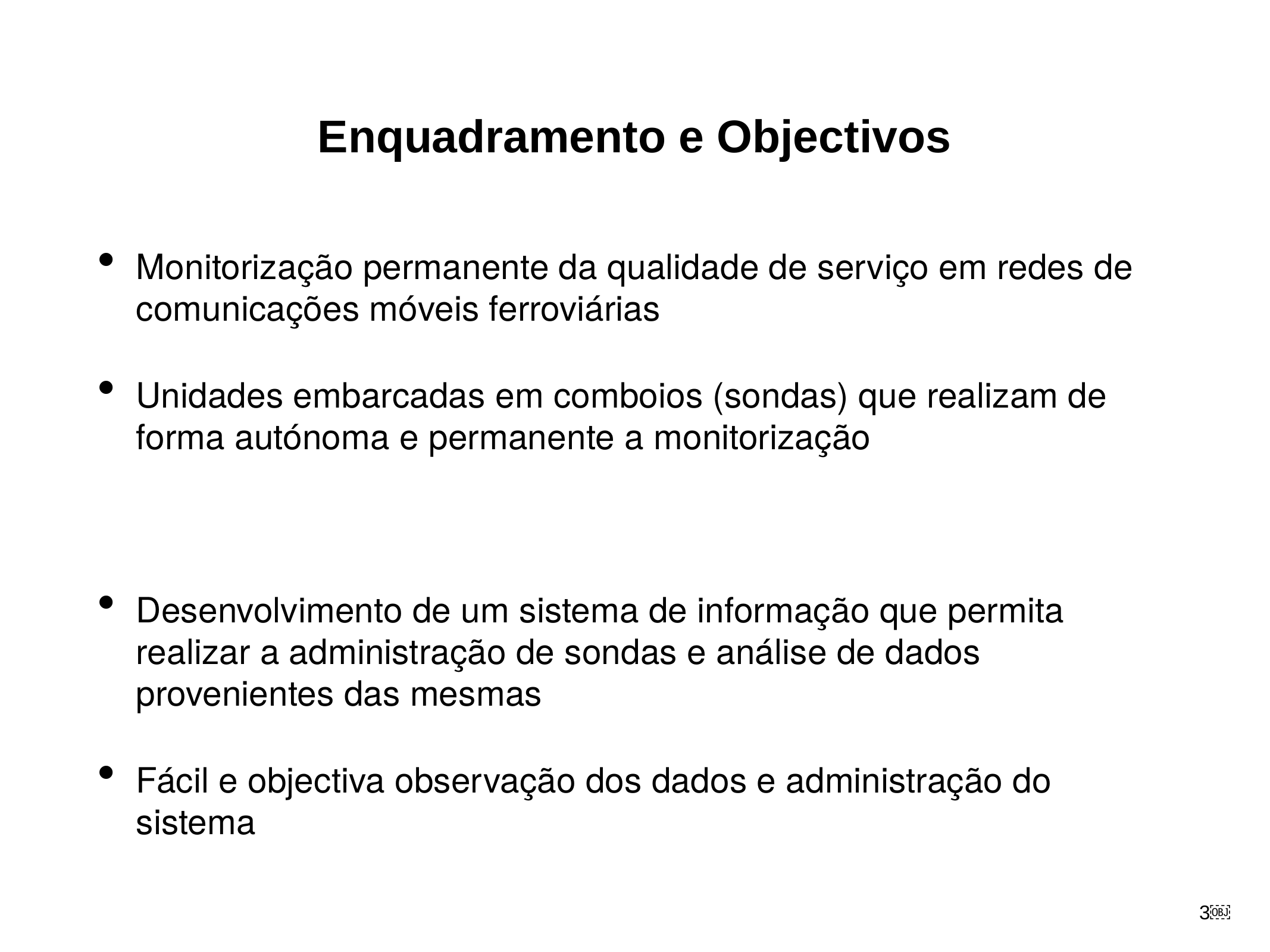

# Enquadramento e Objectivos
Monitorização permanente da qualidade de serviço em redes de comunicações móveis ferroviárias
Unidades embarcadas em comboios (sondas) que realizam de forma autónoma e permanente a monitorização

Desenvolvimento de um sistema de informação que permita realizar a administração de sondas e análise de dados provenientes das mesmas
Fácil e objectiva observação dos dados e administração do sistema
3￼